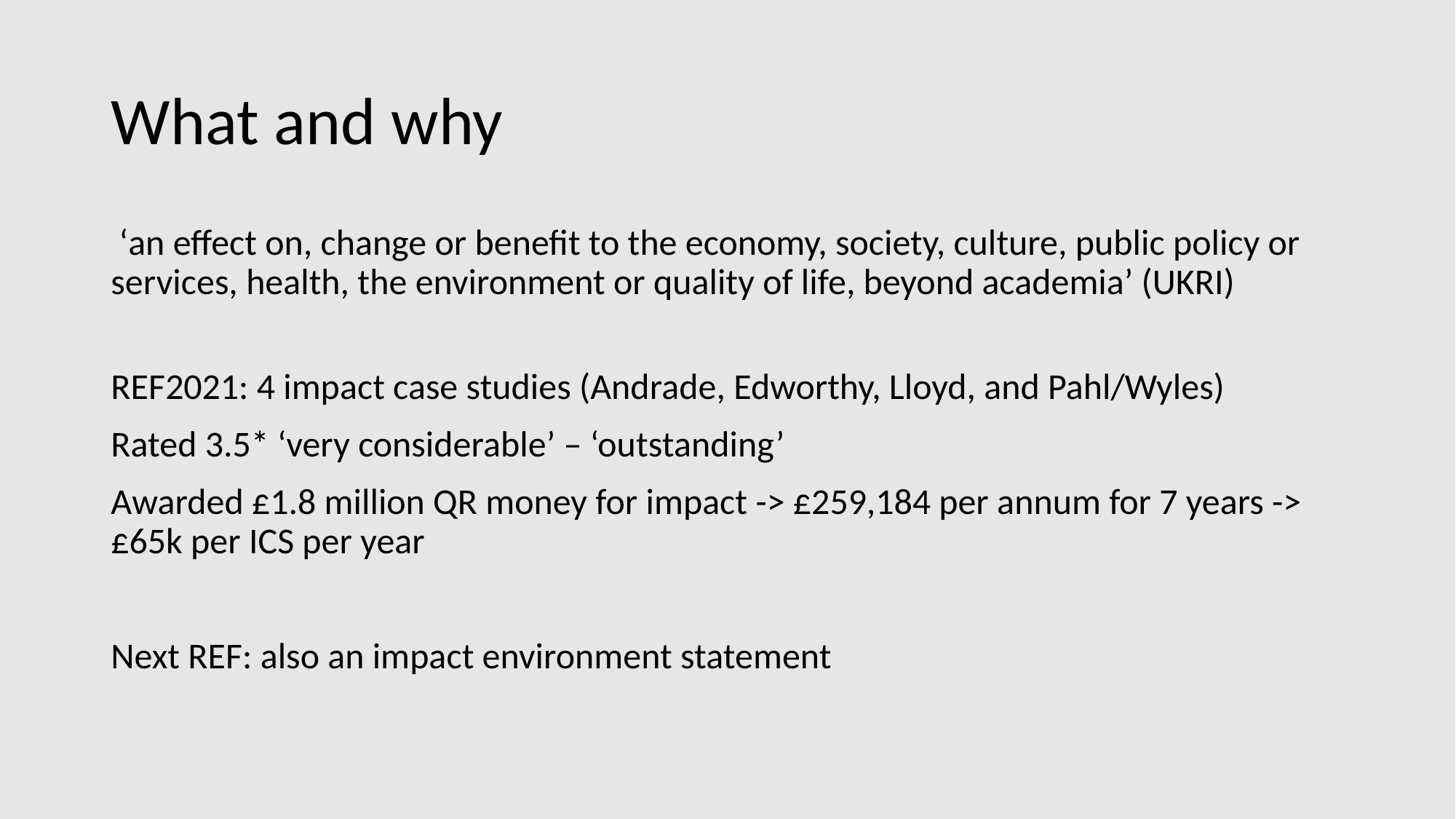

# What and why
 ‘an effect on, change or benefit to the economy, society, culture, public policy or services, health, the environment or quality of life, beyond academia’ (UKRI)

REF2021: 4 impact case studies (Andrade, Edworthy, Lloyd, and Pahl/Wyles)
Rated 3.5* ‘very considerable’ – ‘outstanding’
Awarded £1.8 million QR money for impact -> £259,184 per annum for 7 years -> £65k per ICS per year

Next REF: also an impact environment statement